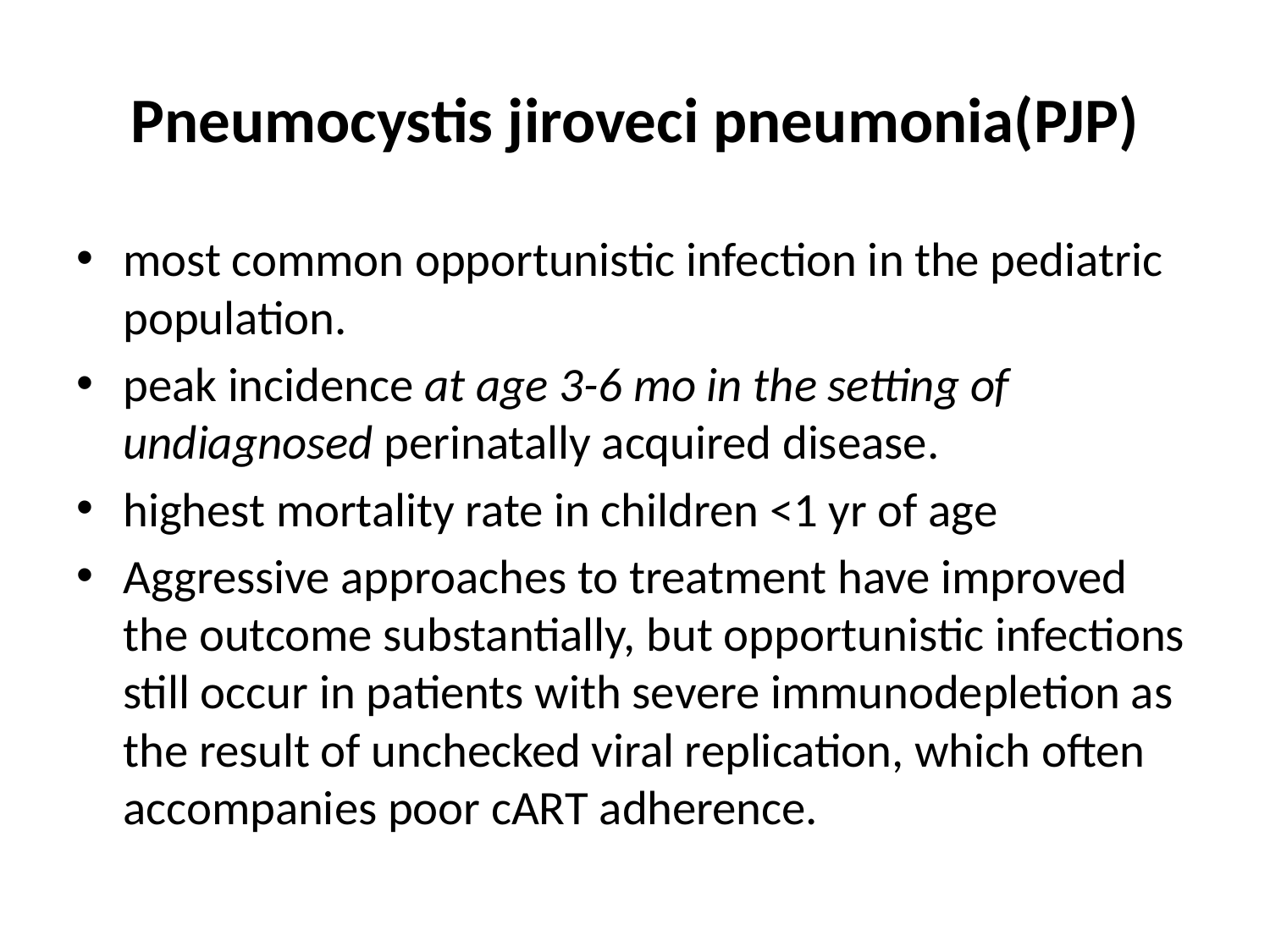

# Pneumocystis jiroveci pneumonia(PJP)
most common opportunistic infection in the pediatric population.
peak incidence at age 3-6 mo in the setting of undiagnosed perinatally acquired disease.
highest mortality rate in children <1 yr of age
Aggressive approaches to treatment have improved the outcome substantially, but opportunistic infections still occur in patients with severe immunodepletion as the result of unchecked viral replication, which often accompanies poor cART adherence.